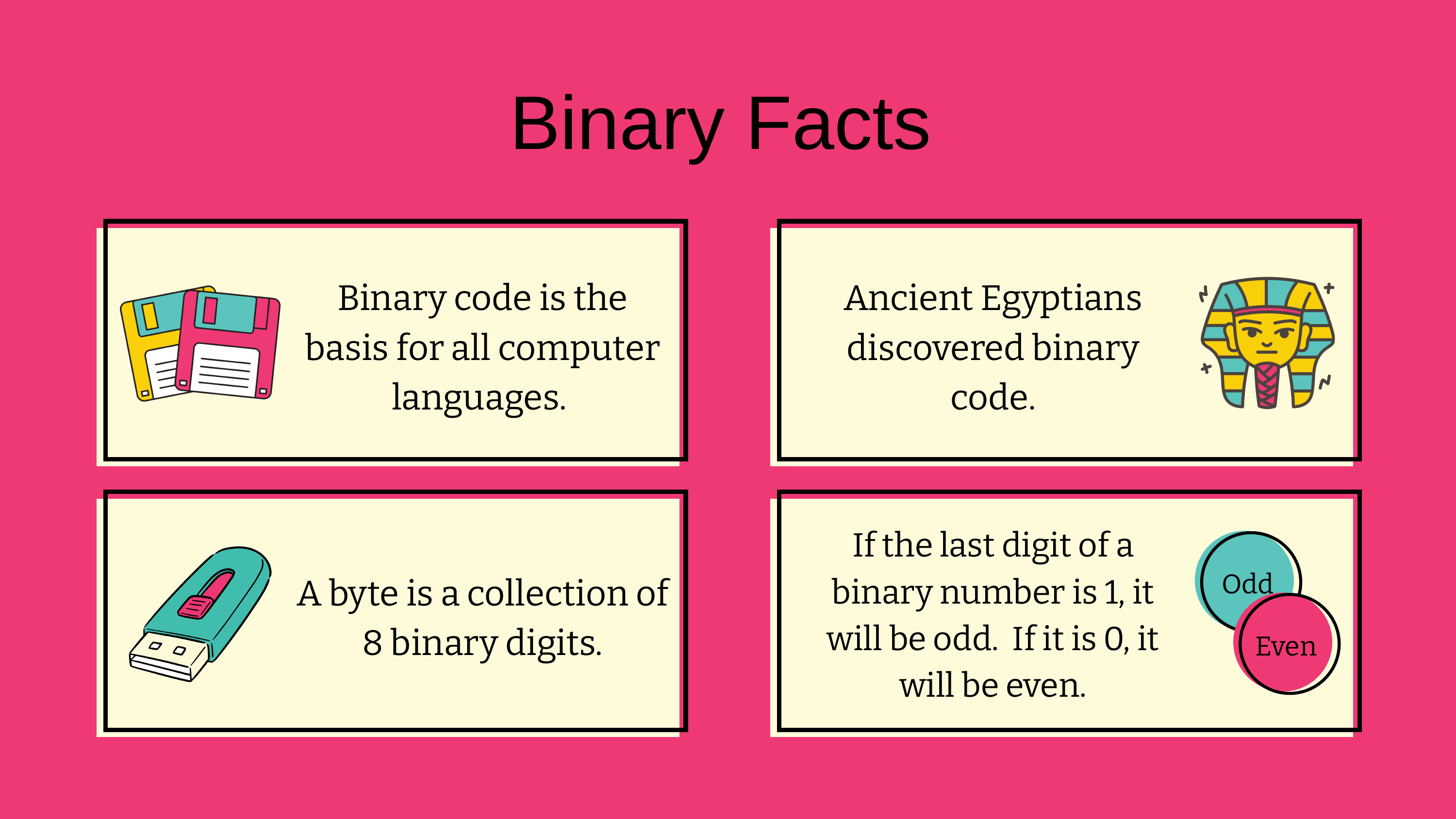

Binary Facts

Binary code is the basis for all computer languages.
Ancient Egyptians discovered binary code.

If the last digit of a binary number is 1, it will be odd.  If it is 0, it will be even.

Odd
A byte is a collection of 8 binary digits.

Even